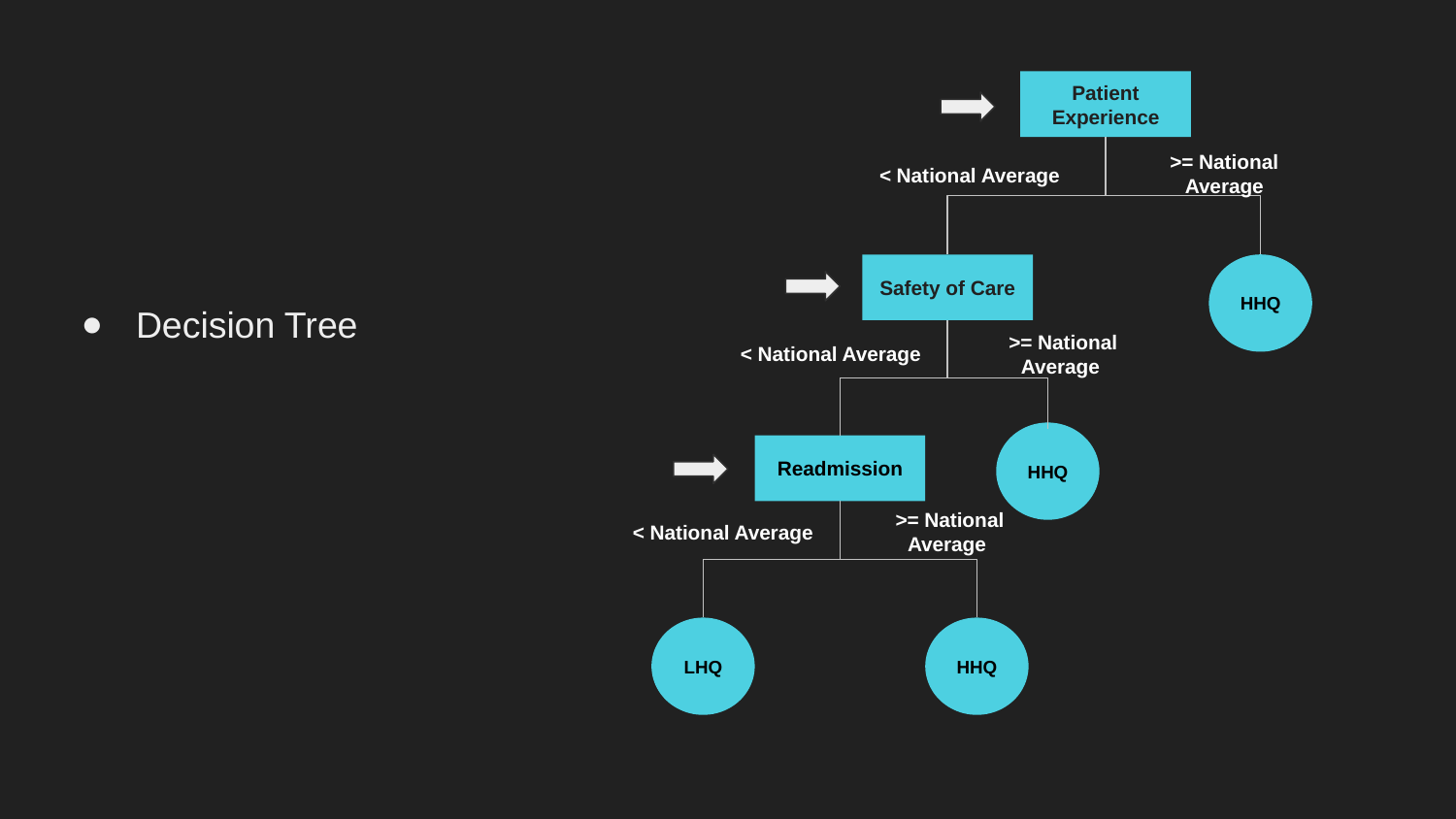

Patient Experience
>= National Average
< National Average
HHQ
Safety of Care
HHQ
Readmission
LHQ
HHQ

Decision Tree
< National Average
>= National Average
>= National Average
< National Average